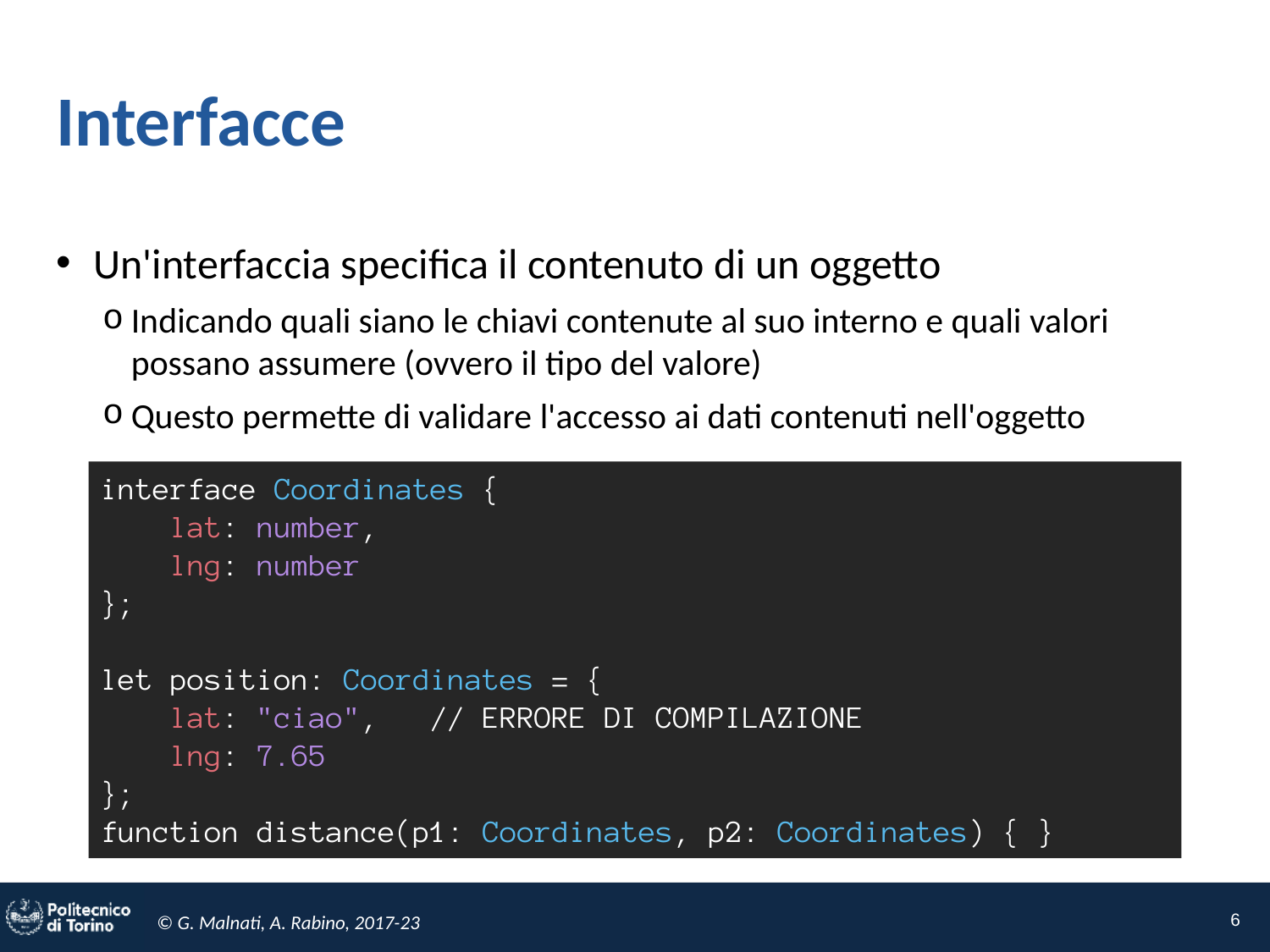

# Interfacce
Un'interfaccia specifica il contenuto di un oggetto
Indicando quali siano le chiavi contenute al suo interno e quali valori possano assumere (ovvero il tipo del valore)
Questo permette di validare l'accesso ai dati contenuti nell'oggetto

interface Coordinates {
    lat: number,
    lng: number
};

let position: Coordinates = {
    lat: "ciao",   // ERRORE DI COMPILAZIONE
    lng: 7.65
};
function distance(p1: Coordinates, p2: Coordinates) { }
6